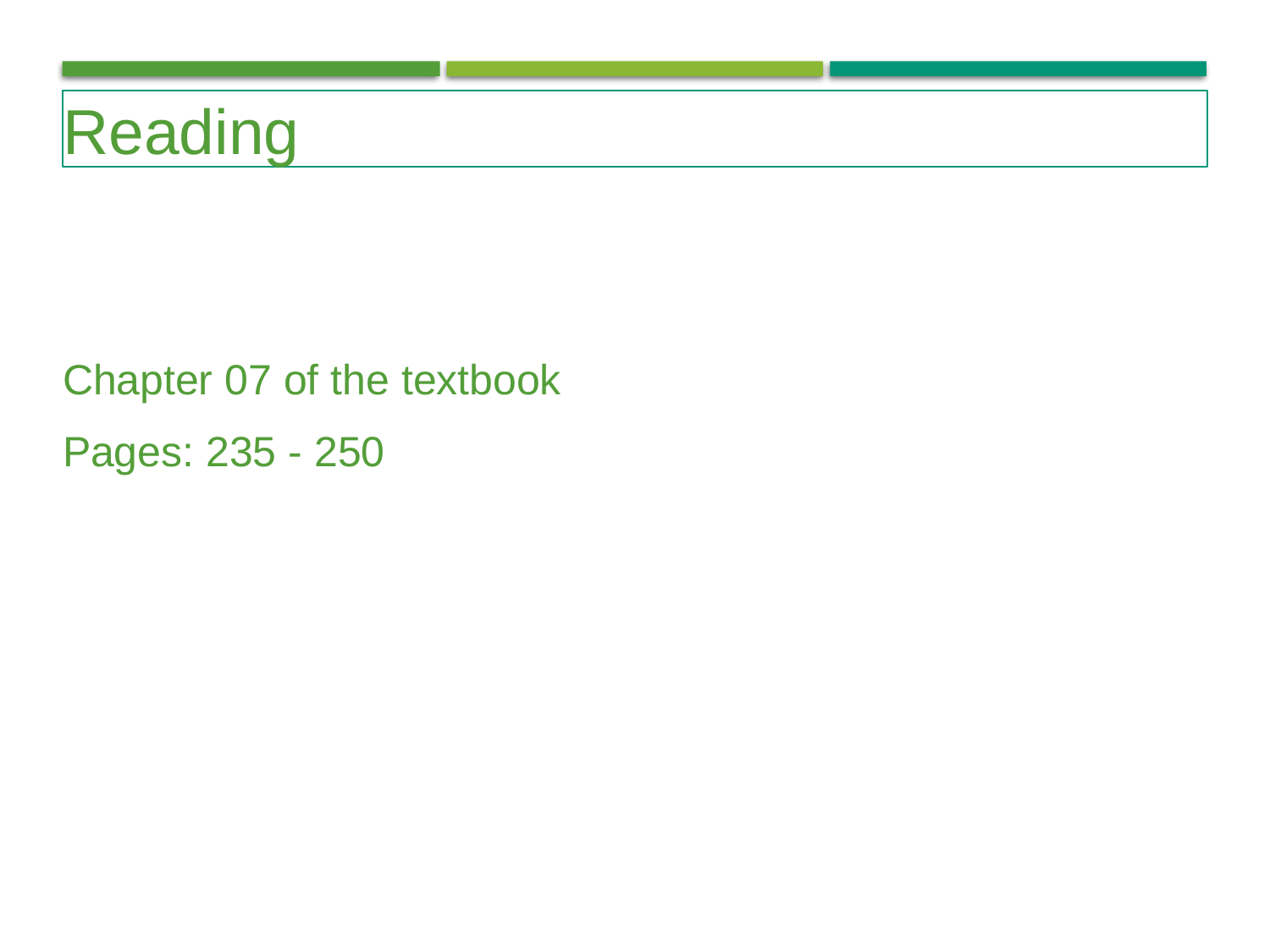

Reading
Chapter 07 of the textbook
Pages: 235 - 250